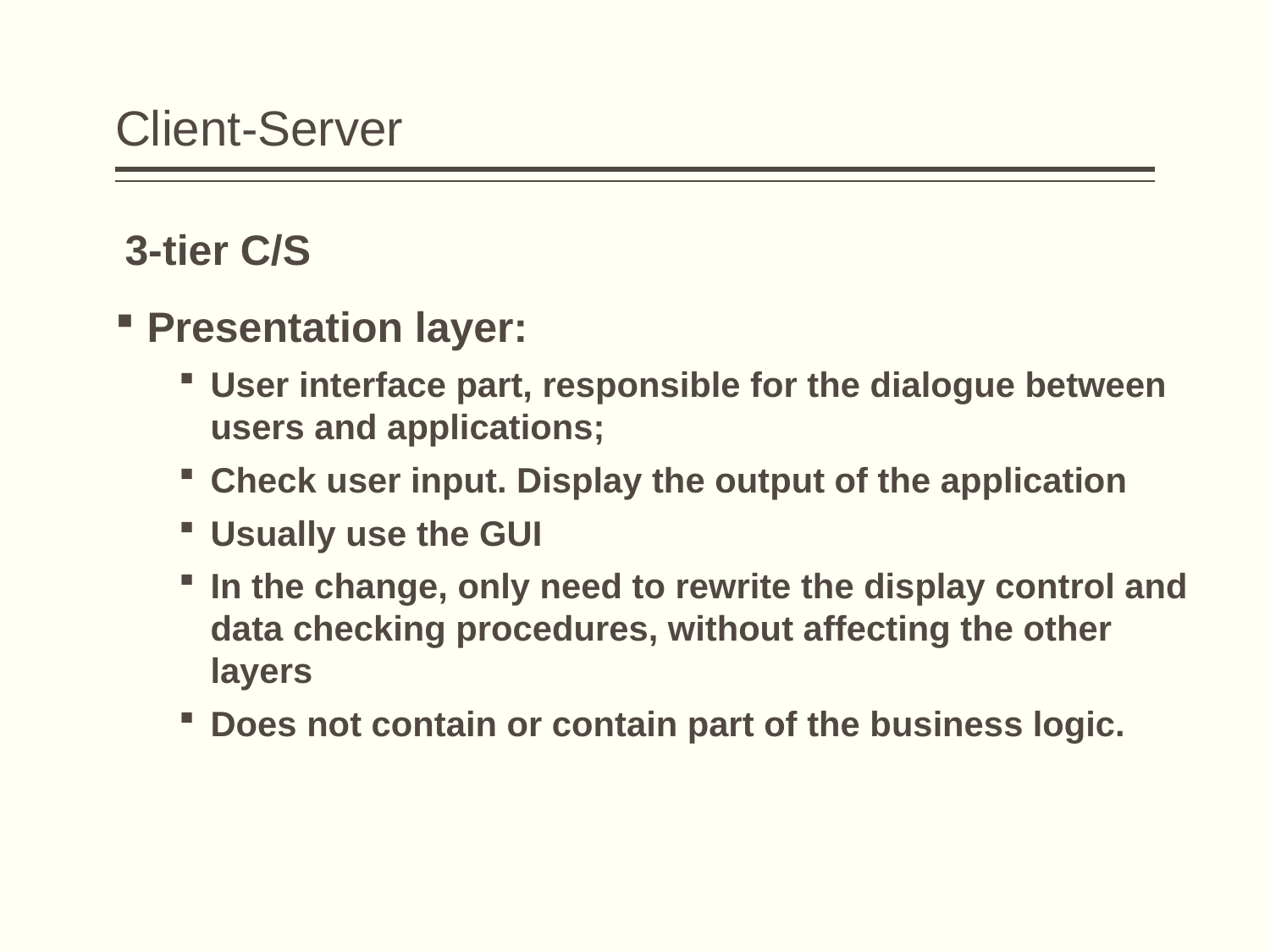

# Client-Server
 3-tier C/S
Presentation layer:
User interface part, responsible for the dialogue between users and applications;
Check user input. Display the output of the application
Usually use the GUI
In the change, only need to rewrite the display control and data checking procedures, without affecting the other layers
Does not contain or contain part of the business logic.